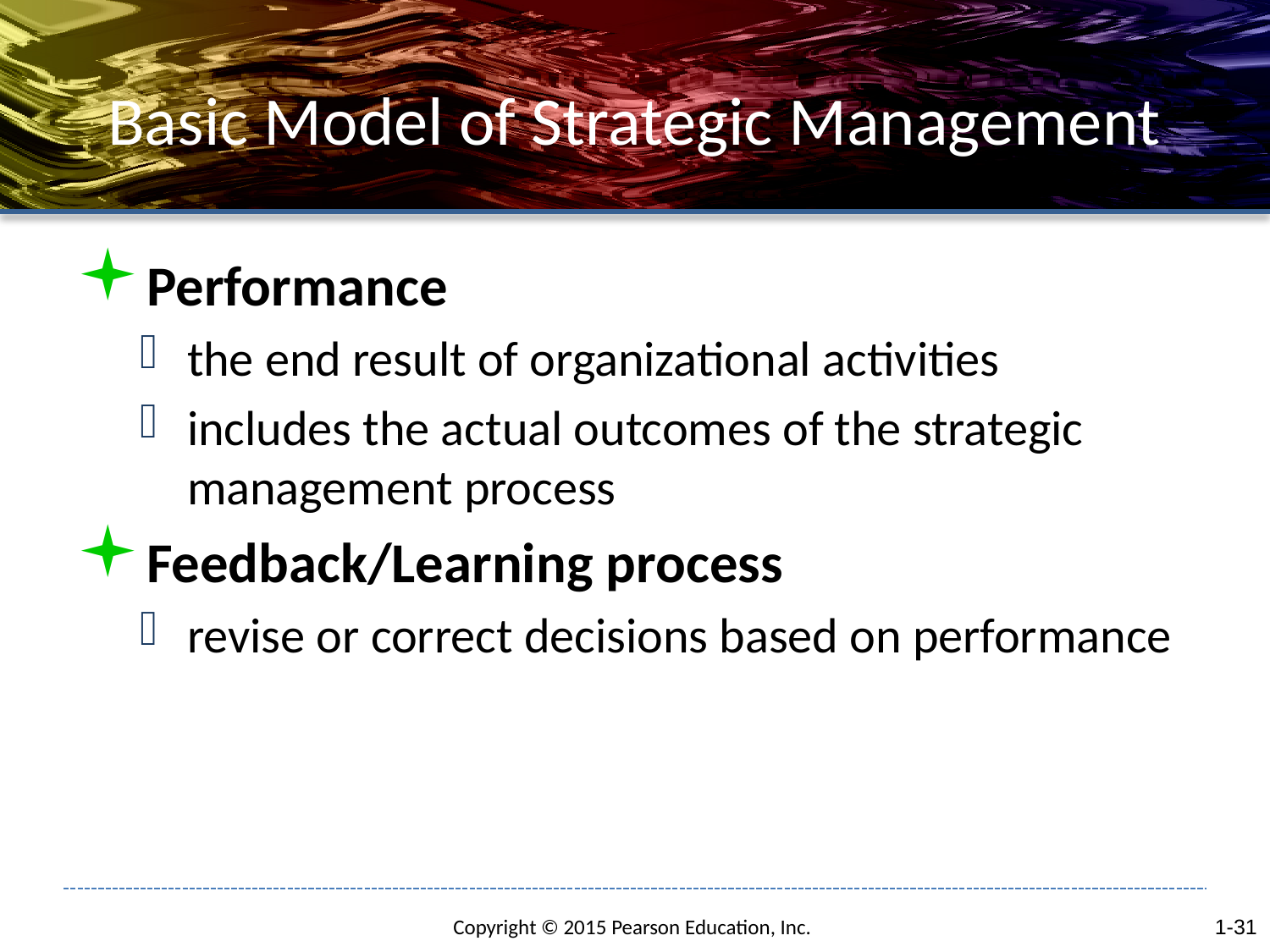

# Basic Model of Strategic Management
Performance
the end result of organizational activities
includes the actual outcomes of the strategic management process
Feedback/Learning process
revise or correct decisions based on performance

1-31
Copyright © 2015 Pearson Education, Inc.